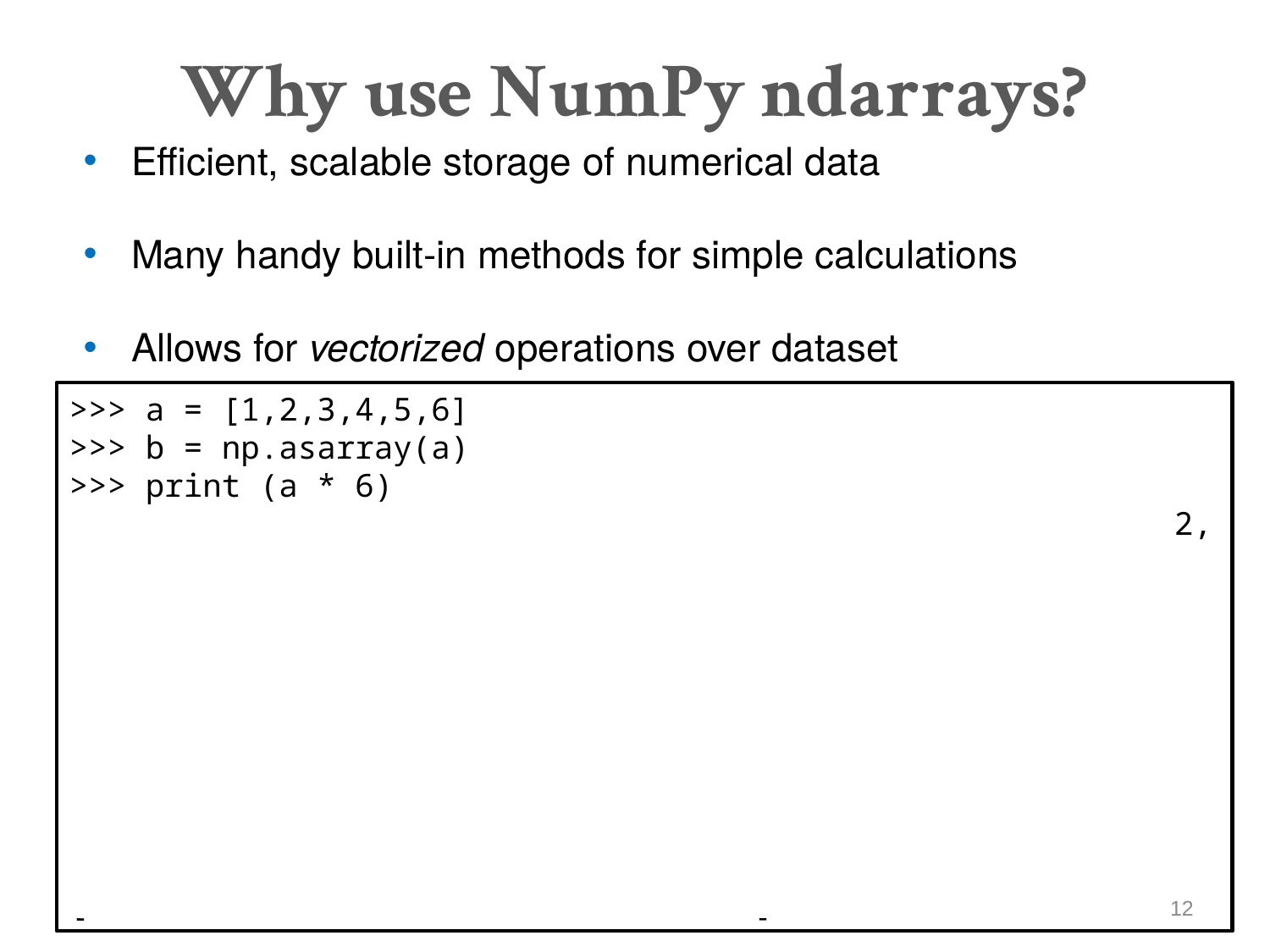

Why use NumPy ndarrays?
Efficient, scalable storage of numerical data

Many handy built-in methods for simple calculations

Allows for vectorized operations over dataset

>>> a = [1,2,3,4,5,6]
>>> b = np.asarray(a)
>>> print (a * 6)
[1, 2, 3, 4, 5, 6, 1, 2, 3, 4, 5, 6, 1, 2, 3, 4, 5, 6, 1, 2, 3, 4, 5, 6, 1, 2, 3, 4, 5, 6, 1, 2, 3, 4, 5, 6]
>>> print (b * 6)
[ 6 12 18 24 30 36]
>>> print (a**6)
Traceback (most recent call last):
  File "<stdin>", line 1, in <module>
TypeError: unsupported operand type(s) for ** or pow(): 'list' and 'int'
>>> print (b**6)
[    1    64   729  4096 15625 46656]

12